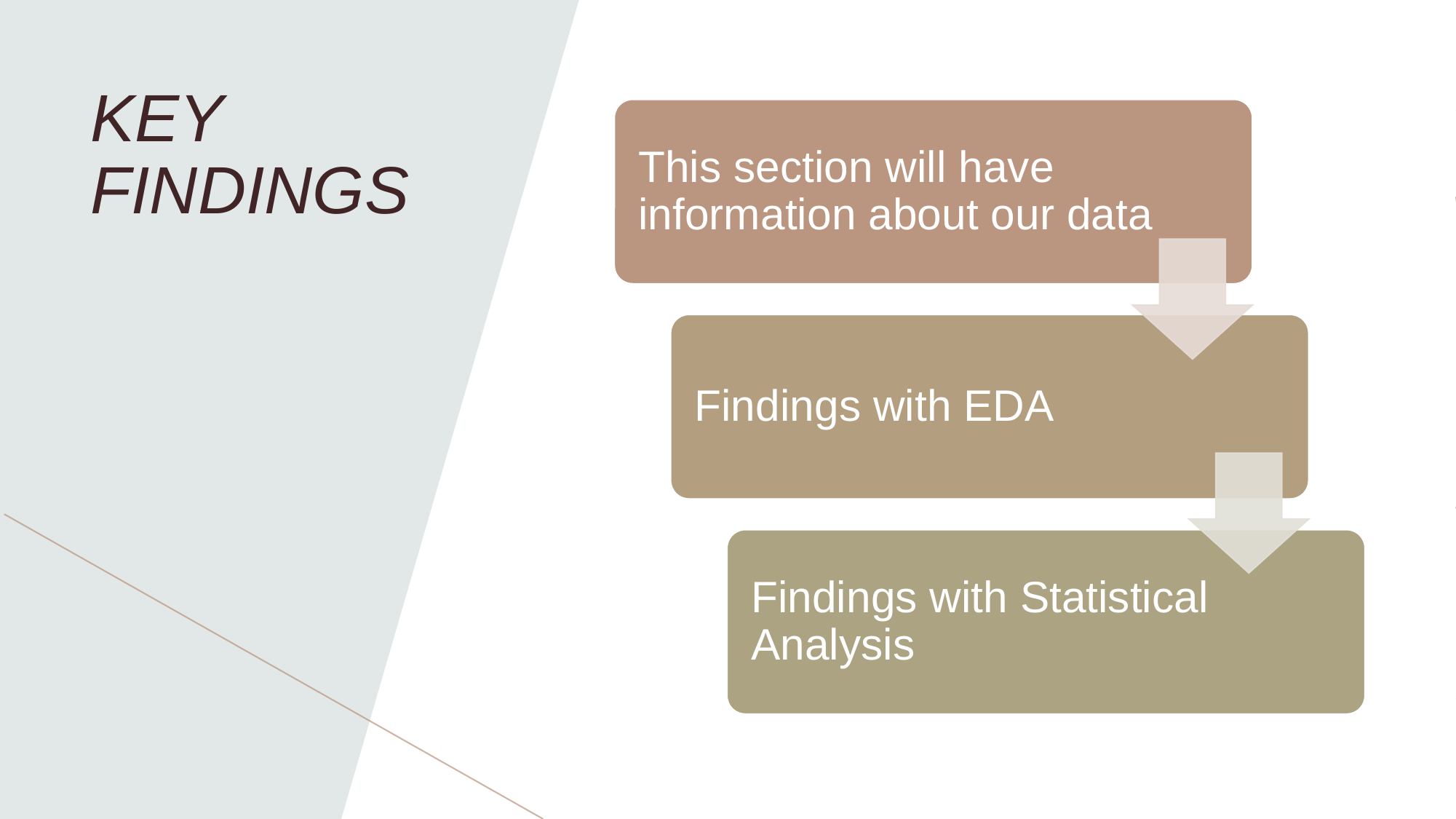

# KEY FINDINGS
This section will have information about our data
Findings with EDA
Findings with Statistical Analysis